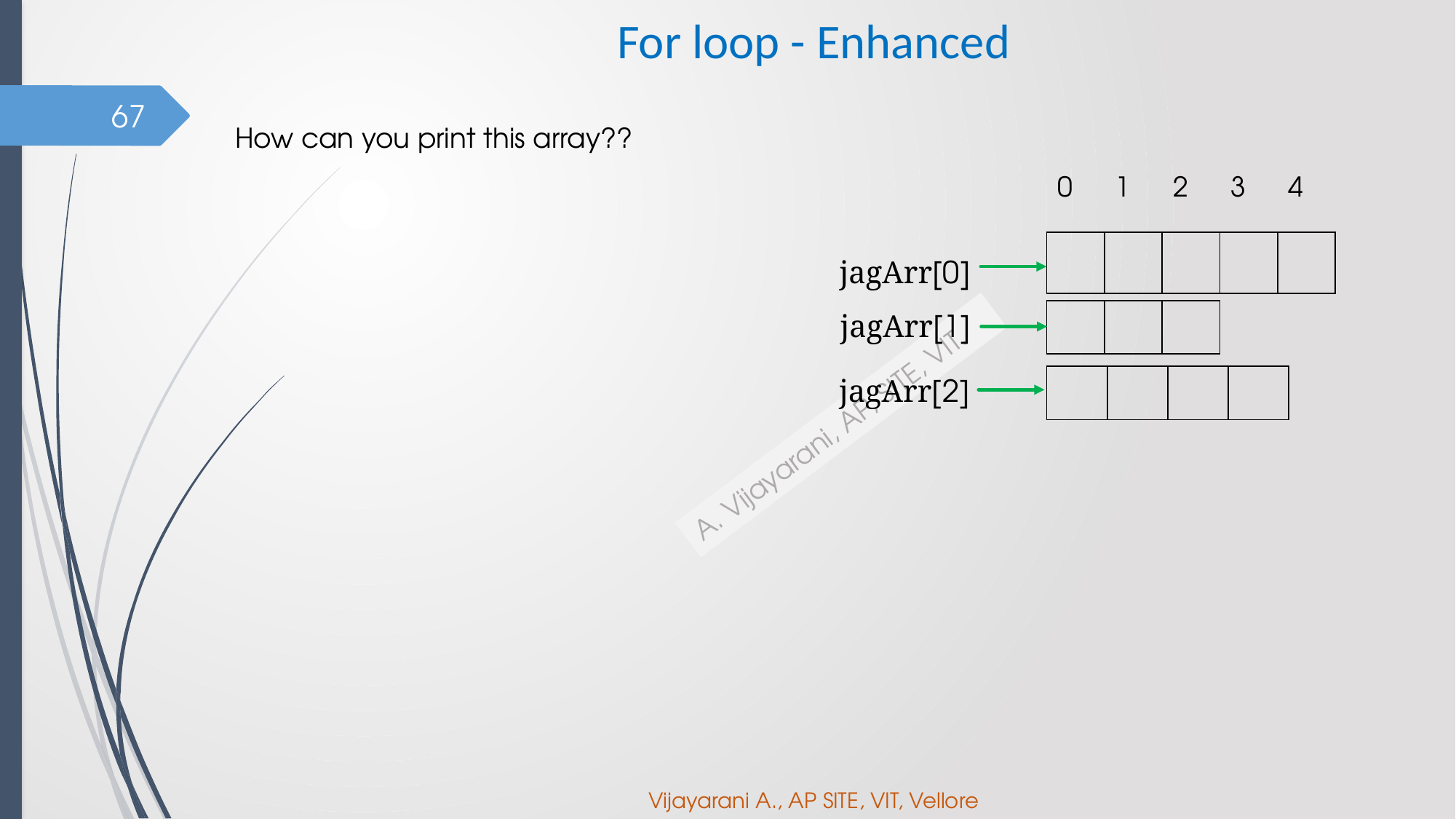

# For loop - Enhanced
67
How can you print this array??
| 0 | 1 | 2 | 3 | 4 |
| --- | --- | --- | --- | --- |
|  |  |  |  |  |
jagArr[0]
|  |  |  |
| --- | --- | --- |
jagArr[1]
jagArr[2]
|  |  |  |  |
| --- | --- | --- | --- |
Vijayarani A., AP SITE, VIT, Vellore